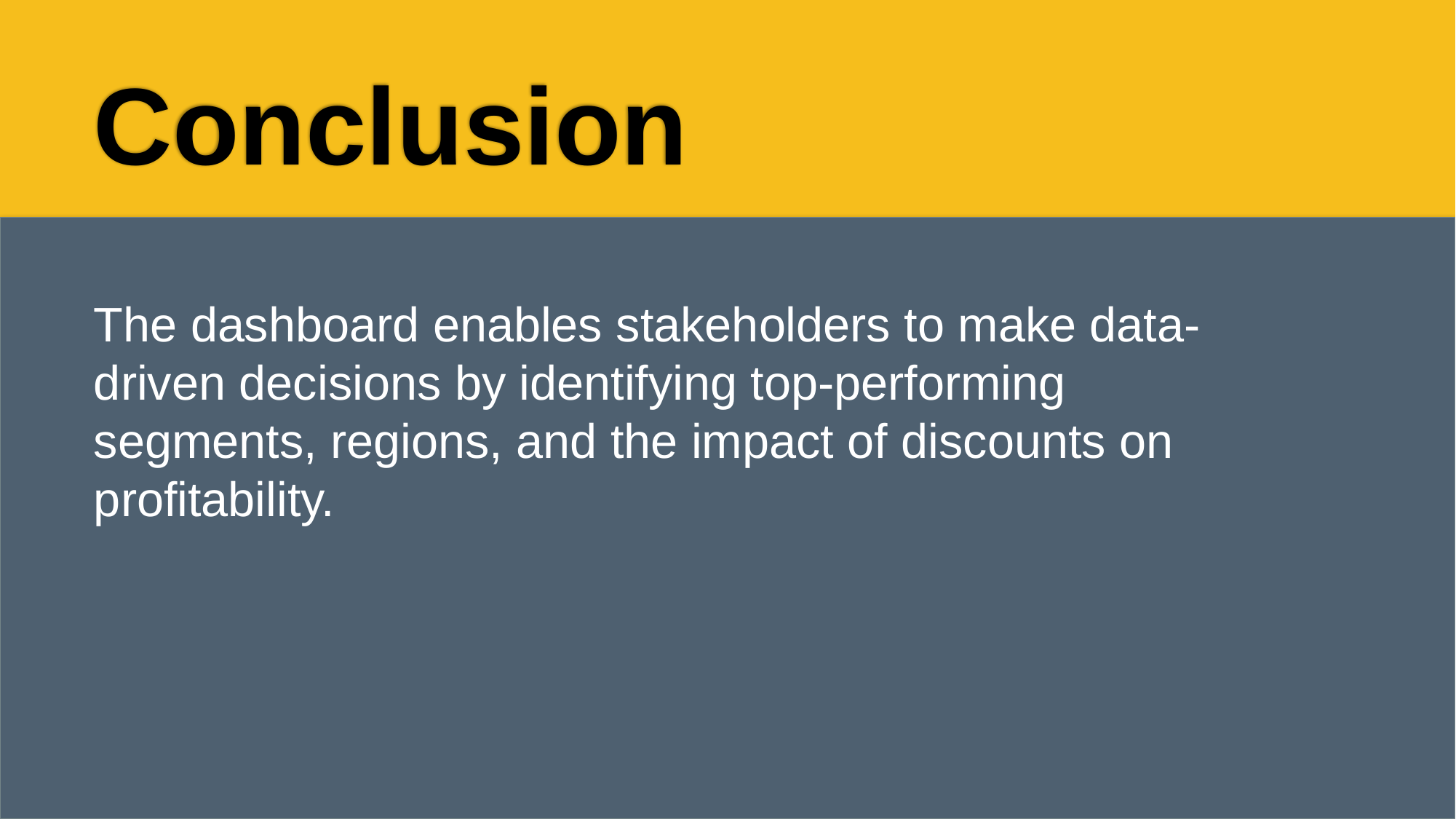

# Conclusion

The dashboard enables stakeholders to make data-driven decisions by identifying top-performing segments, regions, and the impact of discounts on profitability.